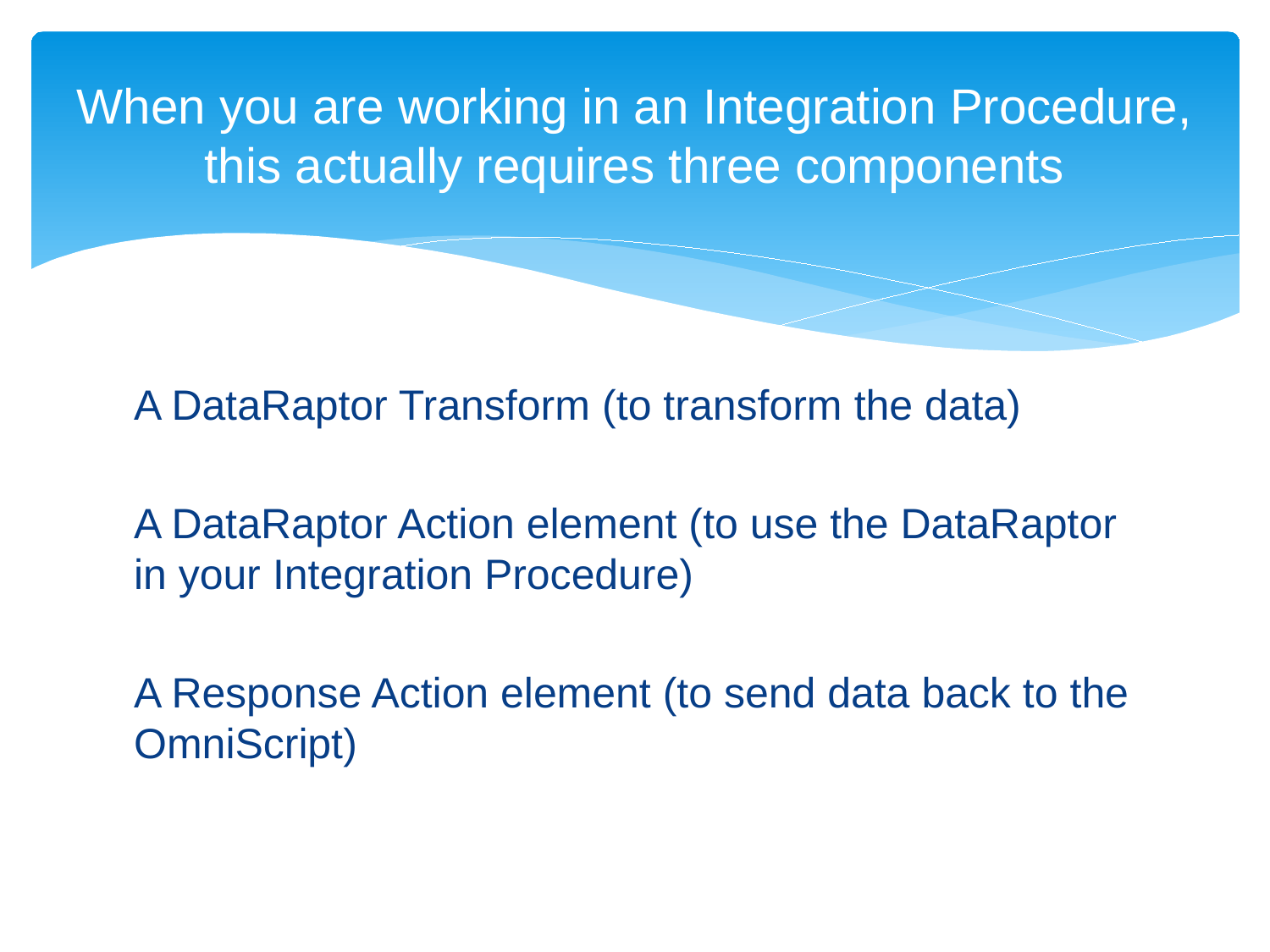

# When you are working in an Integration Procedure, this actually requires three components
A DataRaptor Transform (to transform the data)

A DataRaptor Action element (to use the DataRaptor in your Integration Procedure)

A Response Action element (to send data back to the OmniScript)